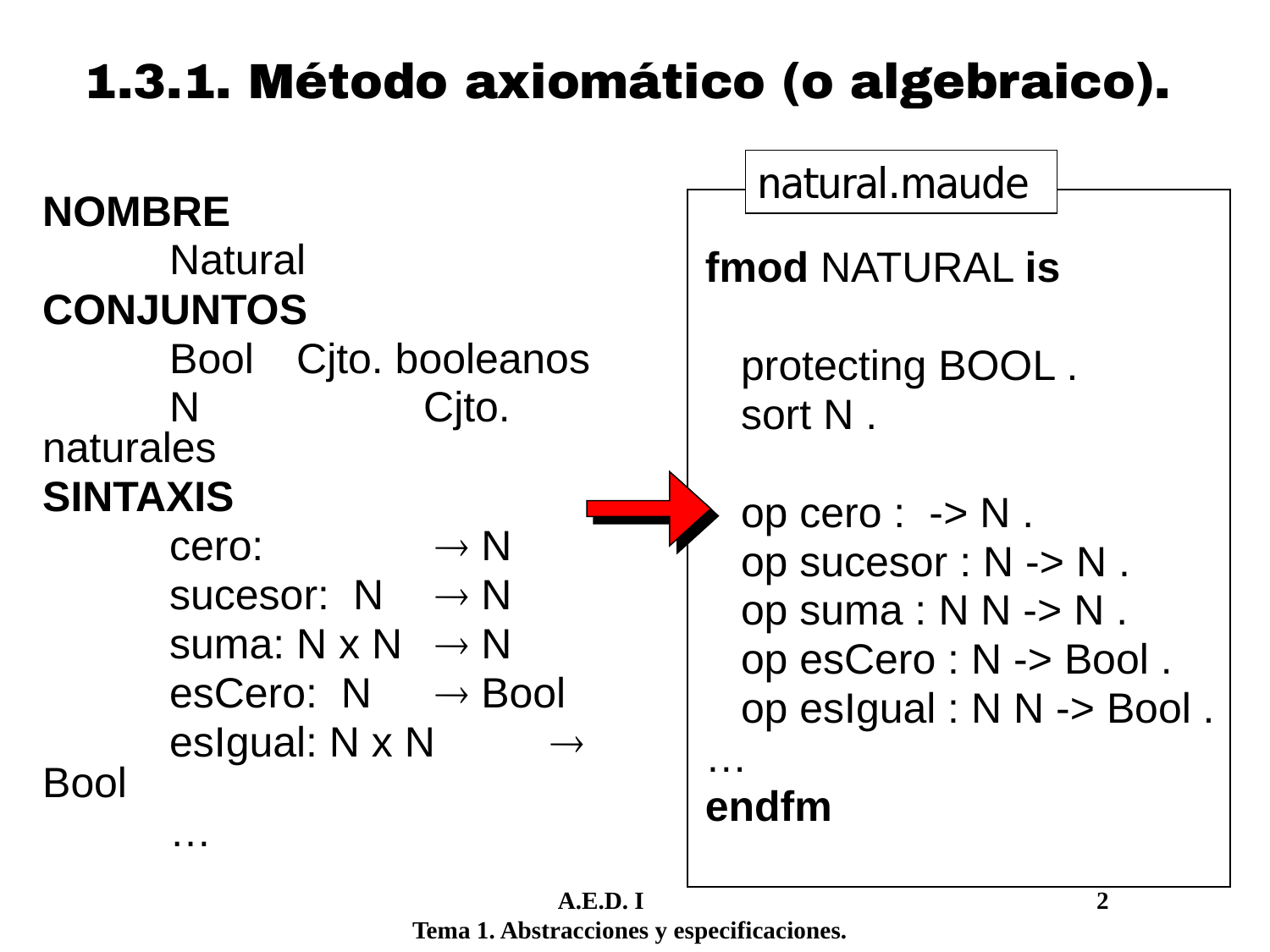

1.3.1. Método axiomático (o algebraico).
natural.maude

fmod NATURAL is

   protecting BOOL .
   sort N .

   op cero :  -> N .
   op sucesor : N -> N .
   op suma : N N -> N .
   op esCero : N -> Bool .
   op esIgual : N N -> Bool .
…
endfm
NOMBRE
	Natural
CONJUNTOS
	Bool	Cjto. booleanos
	N		Cjto. naturales
SINTAXIS
	cero:		 → N
	sucesor:  N	 → N
	suma:	N x N	 → N
	esCero:  N	 → Bool
	esIgual: N x N 	→ Bool
	…

	   A.E.D. I				        2
Tema 1. Abstracciones y especificaciones.